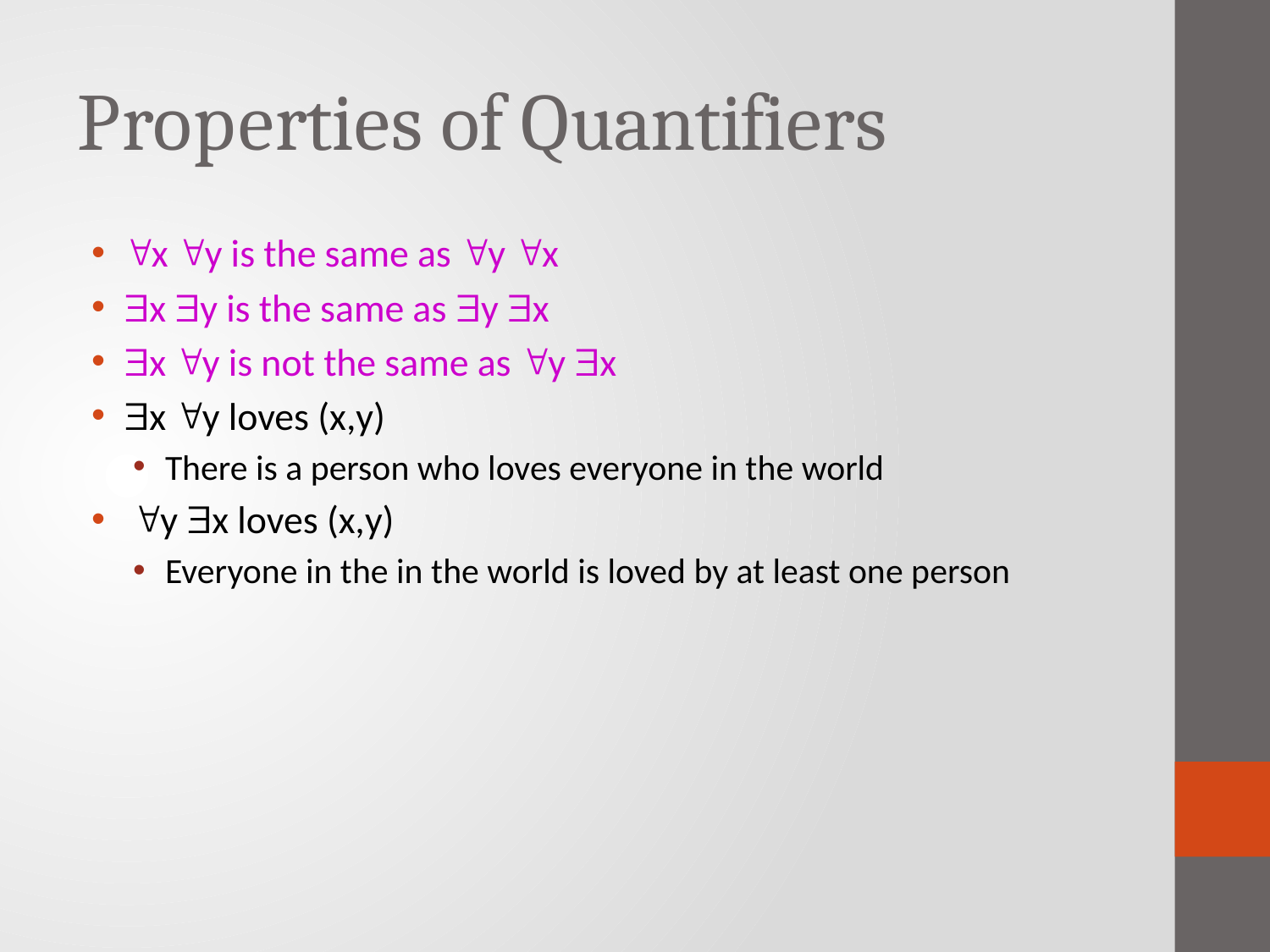

# Properties of Quantifiers
∀x ∀y is the same as ∀y ∀x
∃x ∃y is the same as ∃y ∃x
∃x ∀y is not the same as ∀y ∃x
∃x ∀y loves (x,y)
There is a person who loves everyone in the world
 ∀y ∃x loves (x,y)
Everyone in the in the world is loved by at least one person